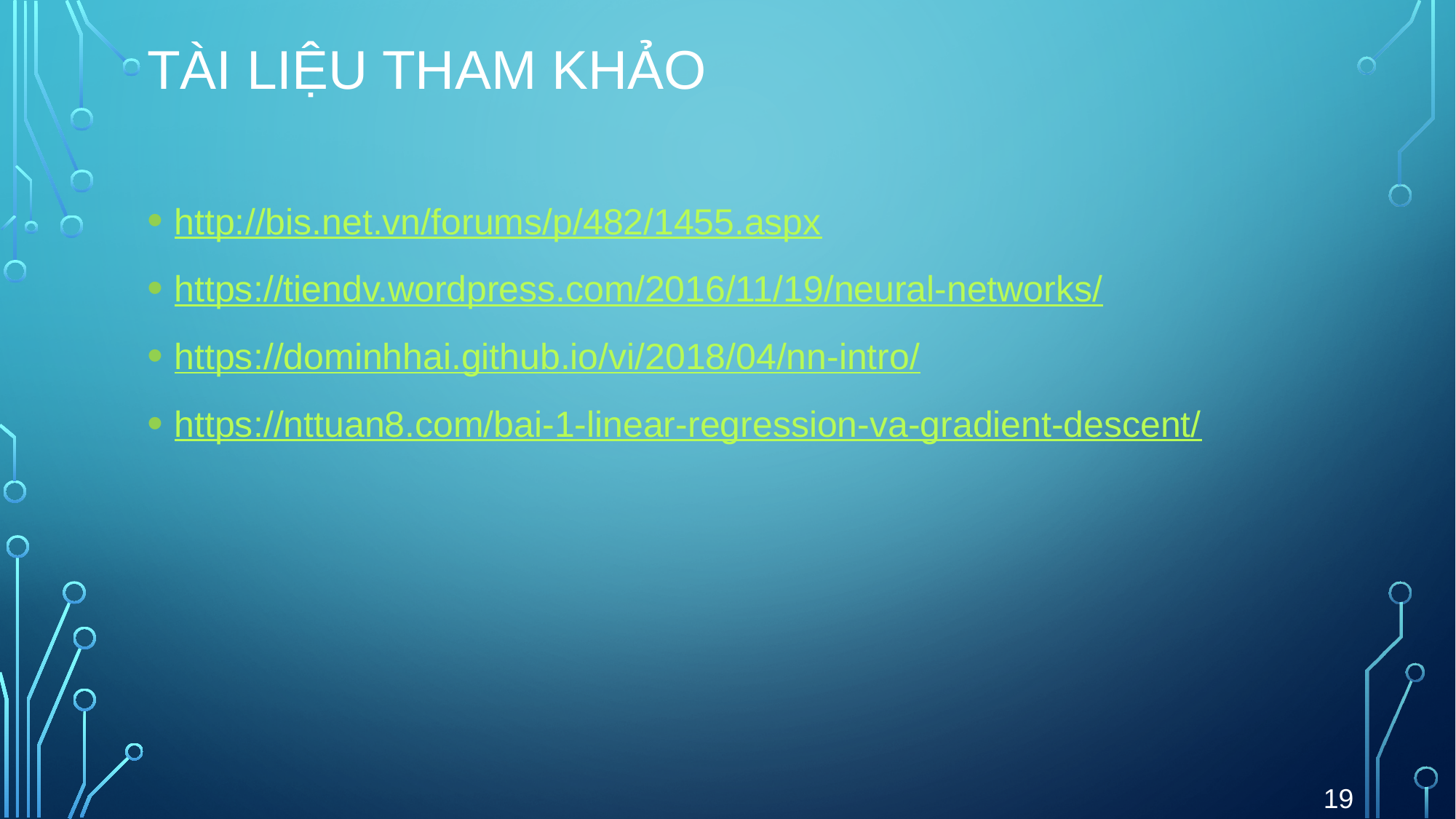

# Tài liệu tham khảo
http://bis.net.vn/forums/p/482/1455.aspx
https://tiendv.wordpress.com/2016/11/19/neural-networks/
https://dominhhai.github.io/vi/2018/04/nn-intro/
https://nttuan8.com/bai-1-linear-regression-va-gradient-descent/

19